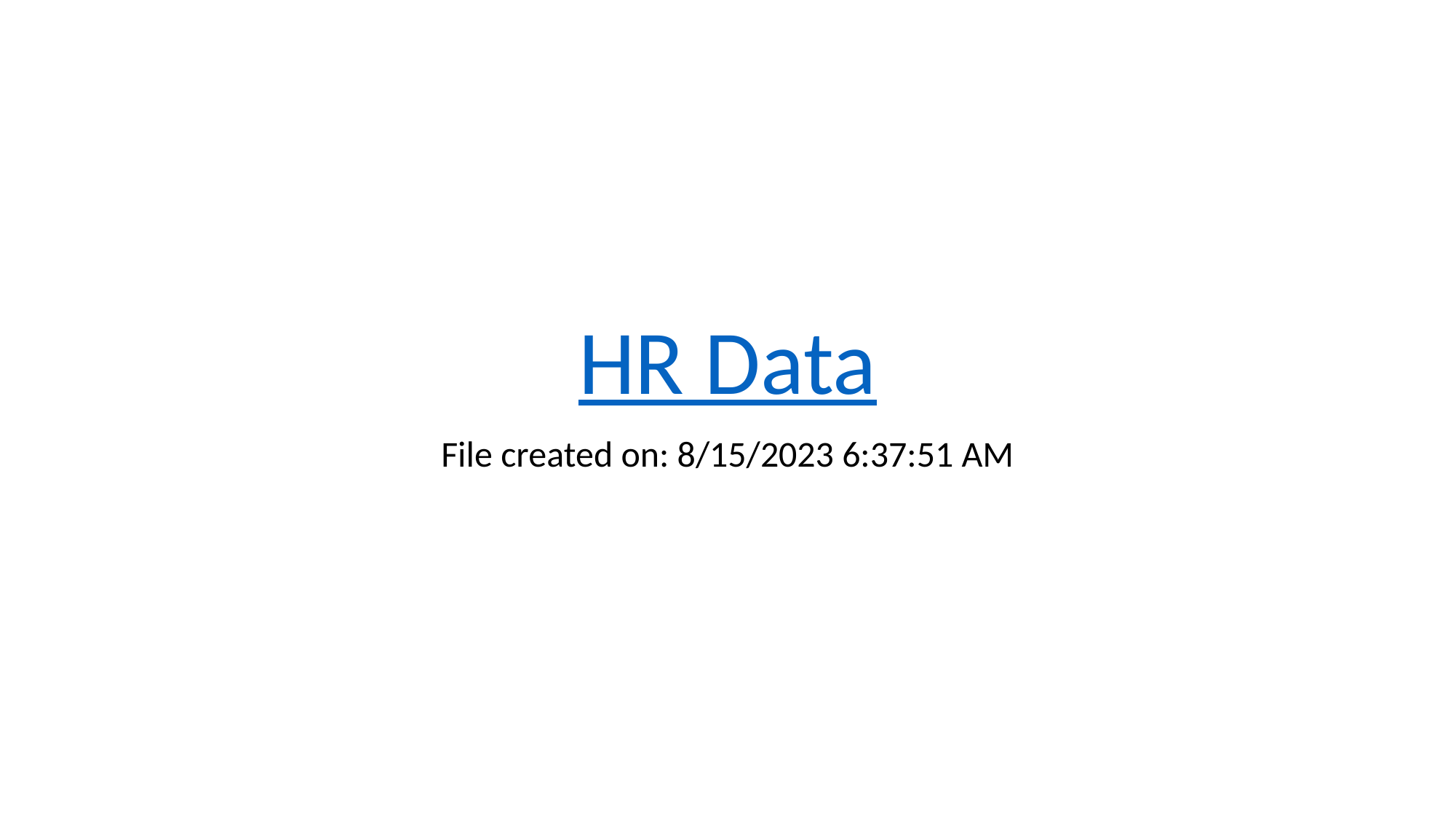

# HR Data
File created on: 8/15/2023 6:37:51 AM